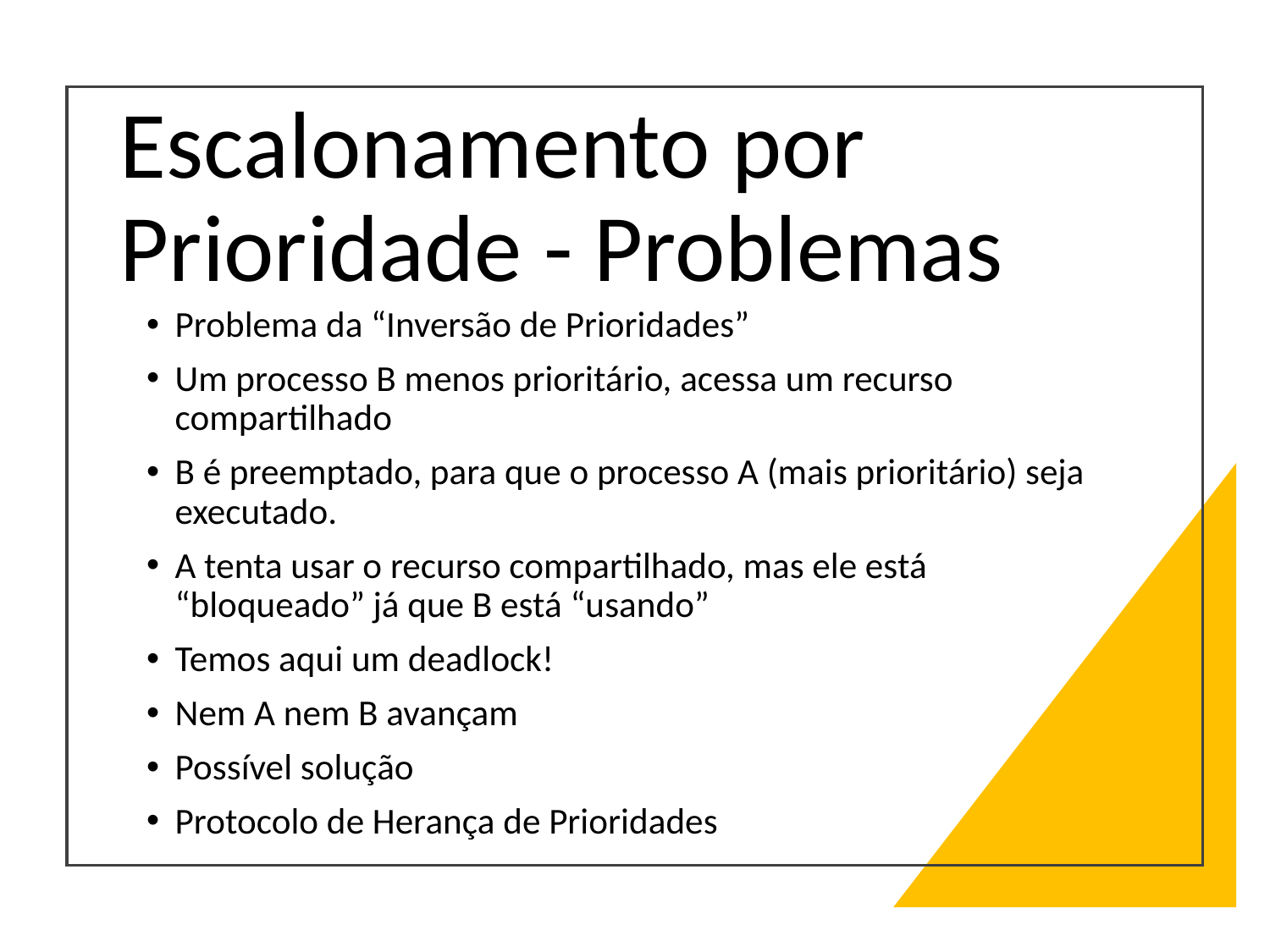

# Escalonamento por Prioridade - Problemas
Problema da “Inversão de Prioridades”
Um processo B menos prioritário, acessa um recurso compartilhado
B é preemptado, para que o processo A (mais prioritário) seja executado.
A tenta usar o recurso compartilhado, mas ele está “bloqueado” já que B está “usando”
Temos aqui um deadlock!
Nem A nem B avançam
Possível solução
Protocolo de Herança de Prioridades